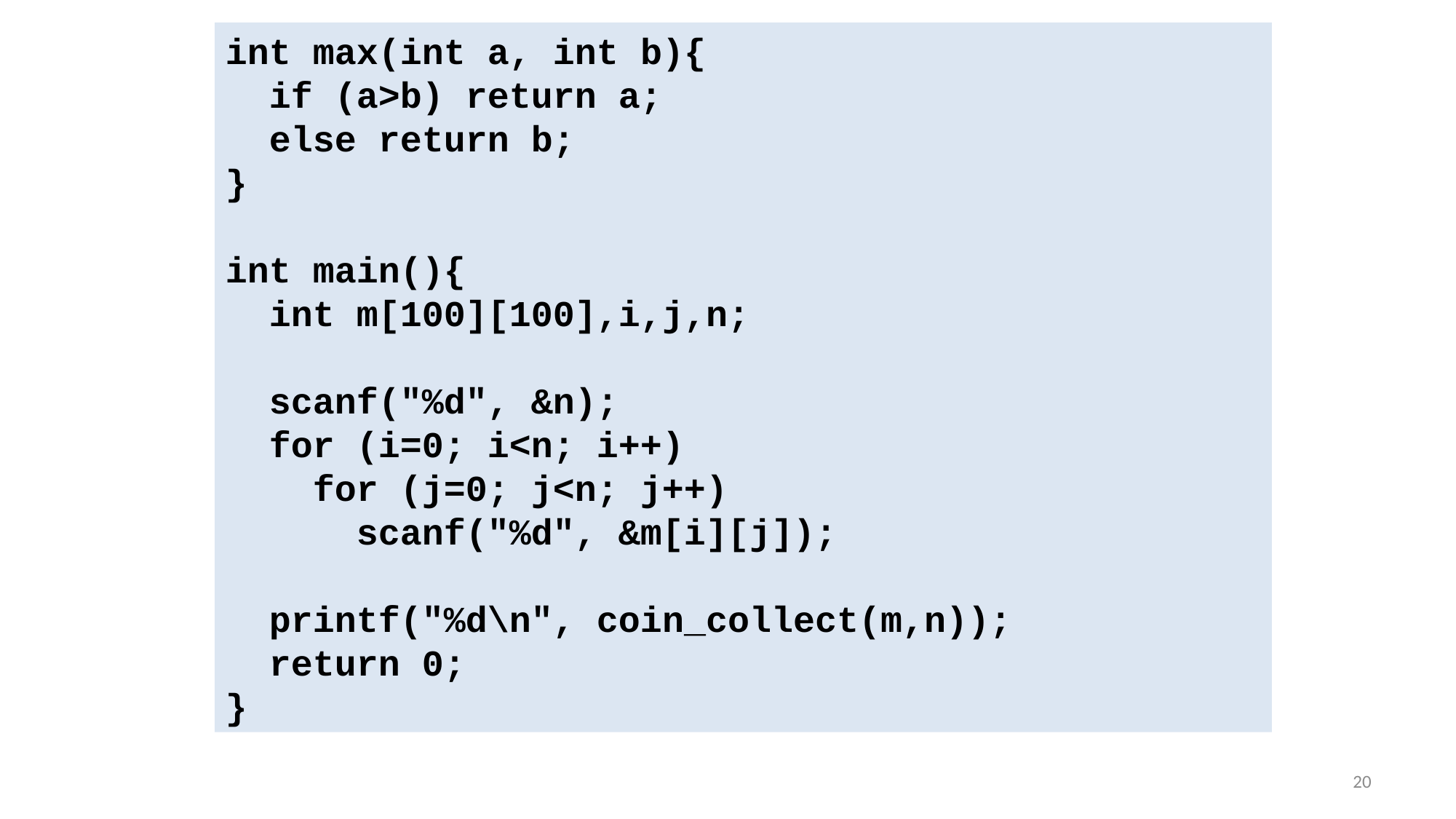

int max(int a, int b){
  if (a>b) return a;
  else return b;
}

int main(){
  int m[100][100],i,j,n;

  scanf("%d", &n);
  for (i=0; i<n; i++)
    for (j=0; j<n; j++)
      scanf("%d", &m[i][j]);

  printf("%d\n", coin_collect(m,n));
  return 0;
}
20